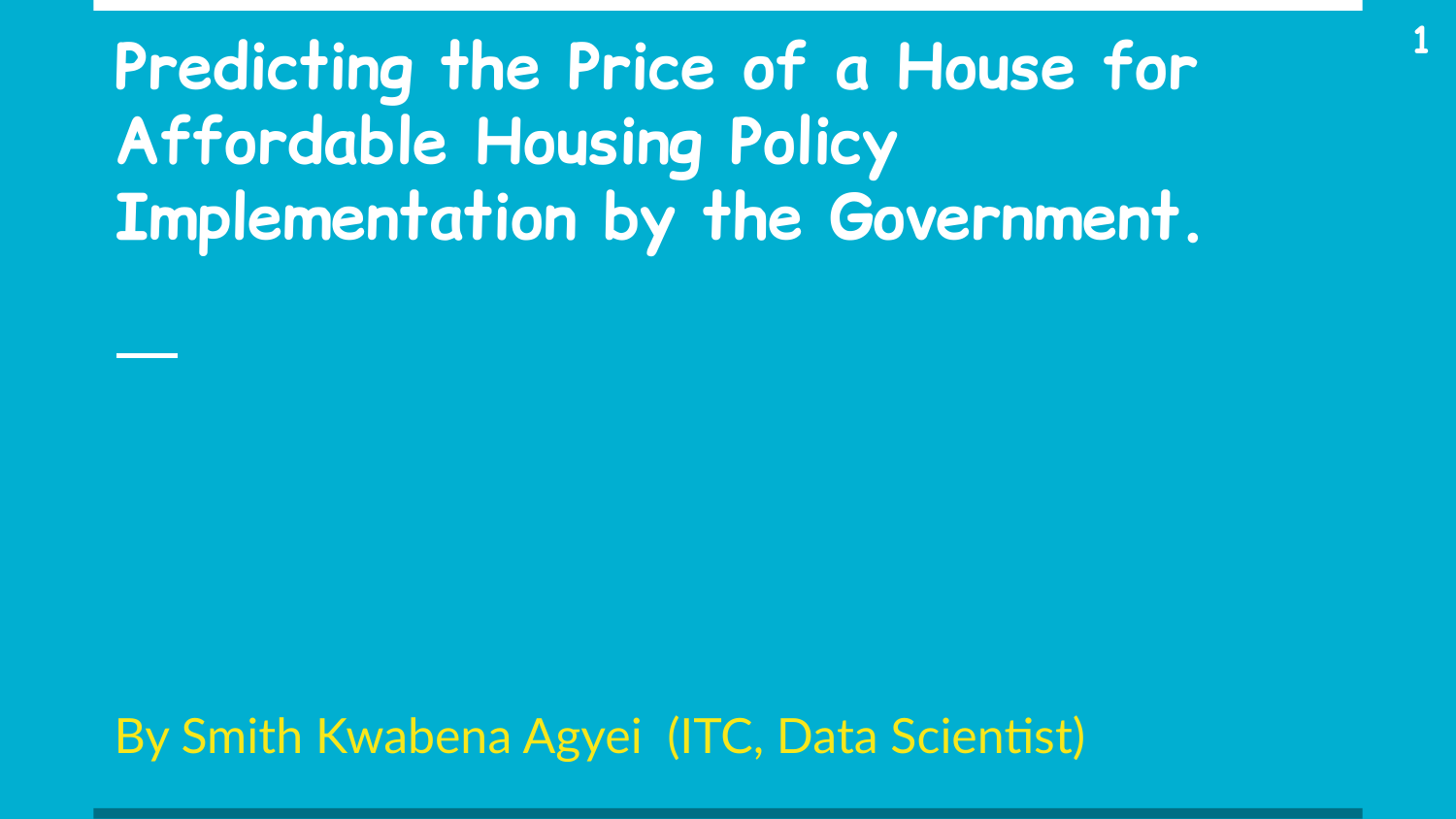

1
# Predicting the Price of a House for Affordable Housing Policy Implementation by the Government.
By Smith Kwabena Agyei  (ITC, Data Scientist)